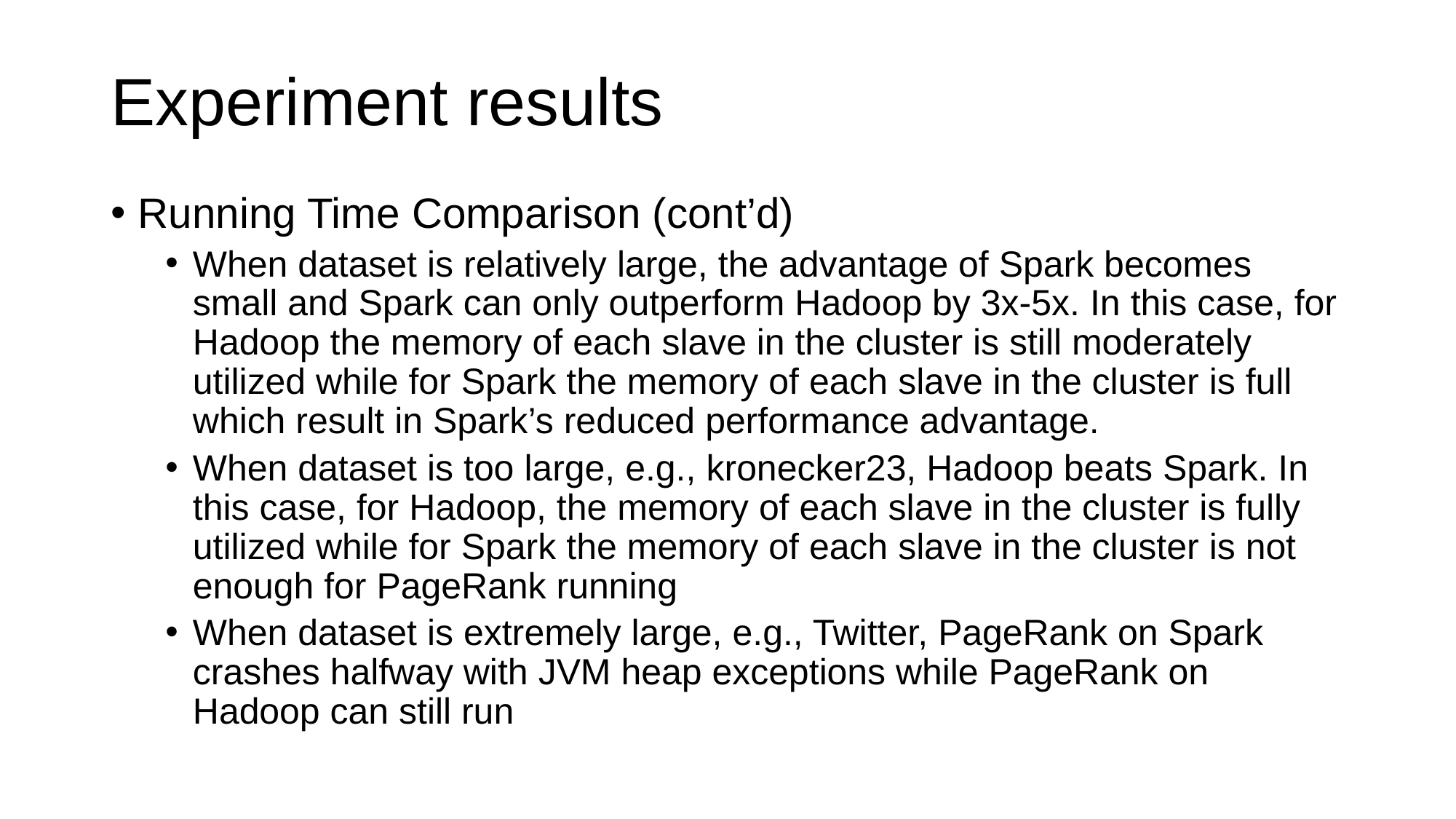

# Experiment results
Running Time Comparison (cont’d)
When dataset is relatively large, the advantage of Spark becomes small and Spark can only outperform Hadoop by 3x-5x. In this case, for Hadoop the memory of each slave in the cluster is still moderately utilized while for Spark the memory of each slave in the cluster is full which result in Spark’s reduced performance advantage.
When dataset is too large, e.g., kronecker23, Hadoop beats Spark. In this case, for Hadoop, the memory of each slave in the cluster is fully utilized while for Spark the memory of each slave in the cluster is not enough for PageRank running
When dataset is extremely large, e.g., Twitter, PageRank on Spark crashes halfway with JVM heap exceptions while PageRank on Hadoop can still run